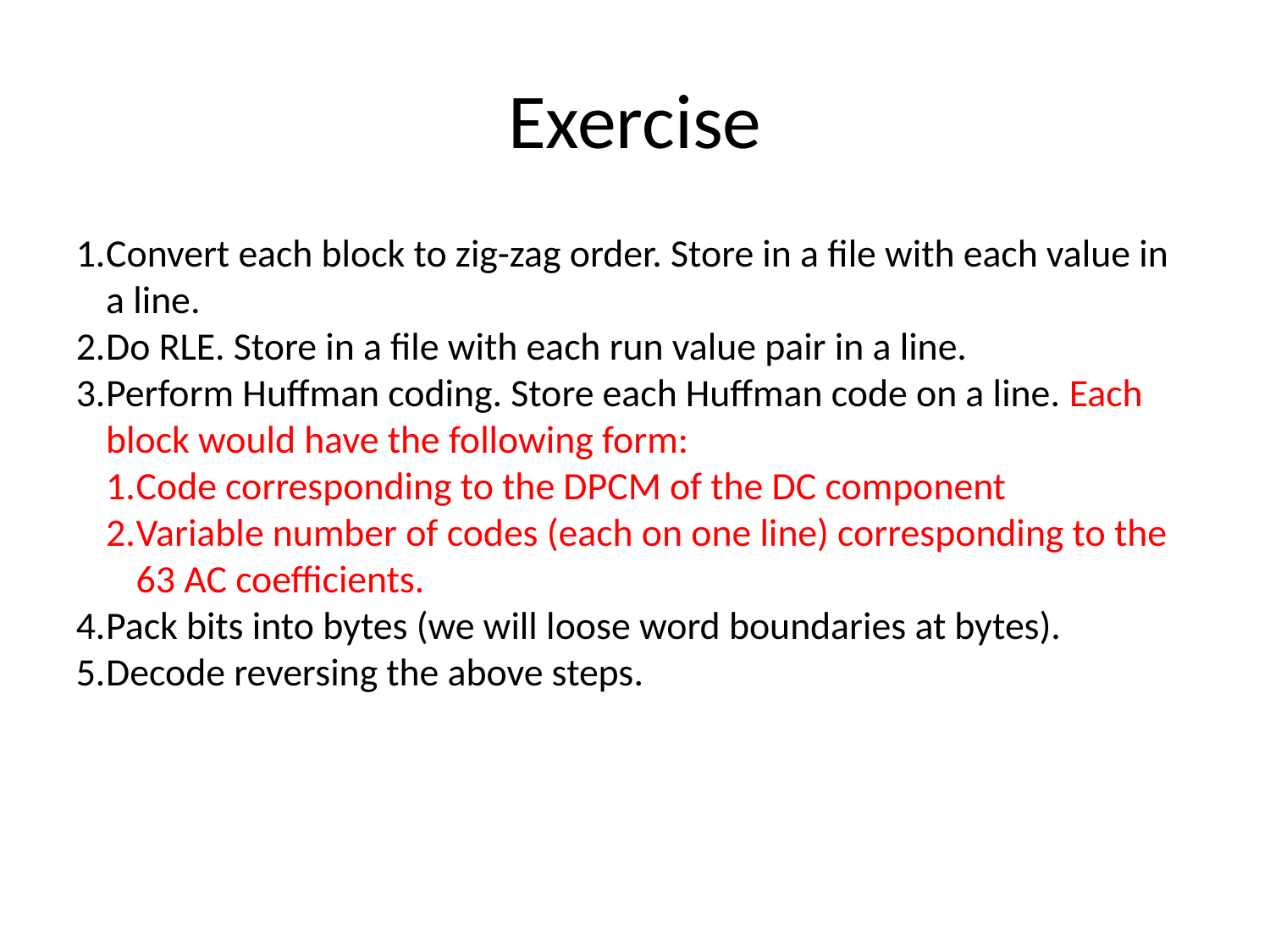

Exercise
Convert each block to zig-zag order. Store in a file with each value in a line.
Do RLE. Store in a file with each run value pair in a line.
Perform Huffman coding. Store each Huffman code on a line. Each block would have the following form:
Code corresponding to the DPCM of the DC component
Variable number of codes (each on one line) corresponding to the 63 AC coefficients.
Pack bits into bytes (we will loose word boundaries at bytes).
Decode reversing the above steps.